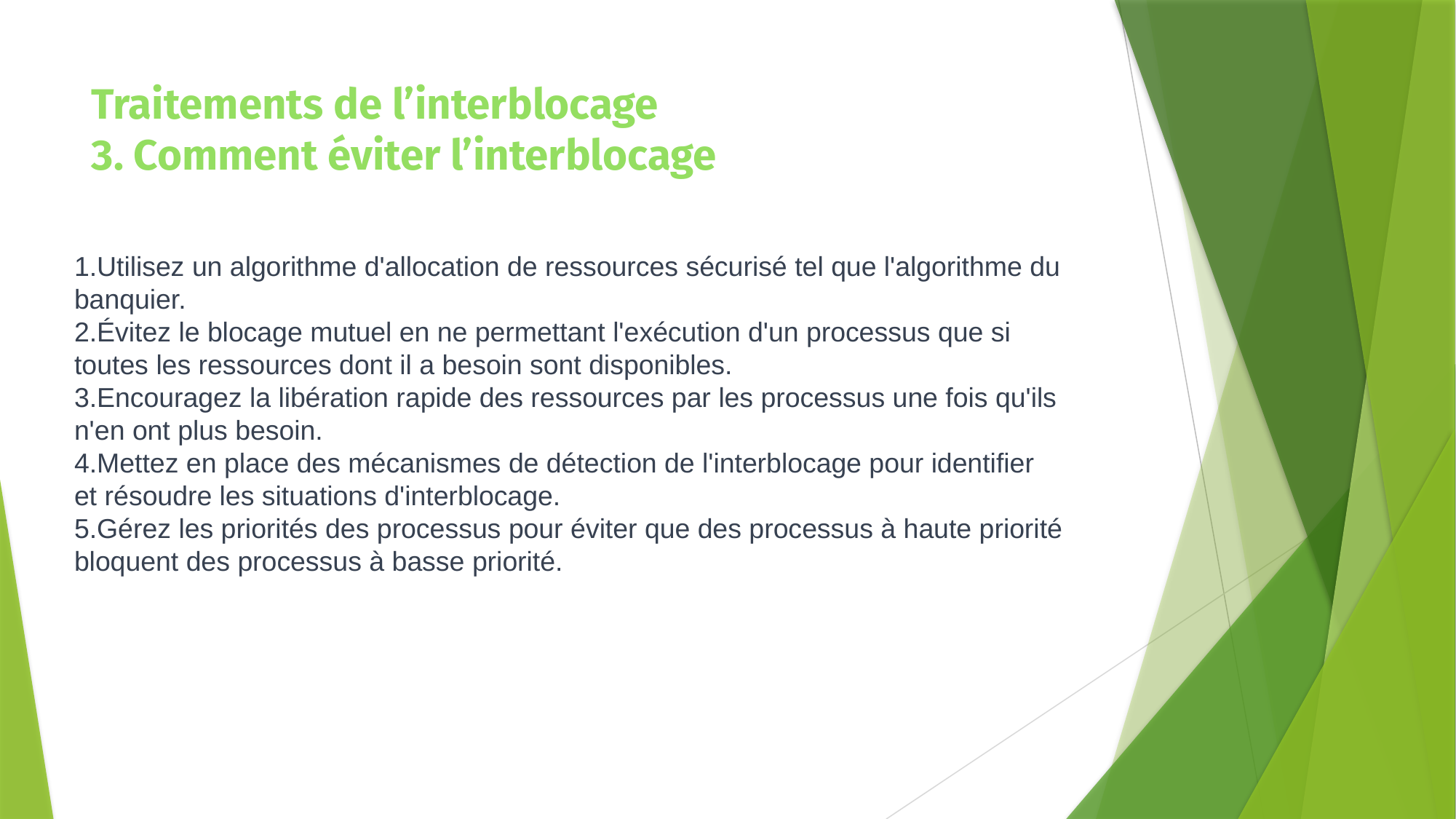

Traitements de l’interblocage
3. Comment éviter l’interblocage
#

Utilisez un algorithme d'allocation de ressources sécurisé tel que l'algorithme du banquier.
Évitez le blocage mutuel en ne permettant l'exécution d'un processus que si toutes les ressources dont il a besoin sont disponibles.
Encouragez la libération rapide des ressources par les processus une fois qu'ils n'en ont plus besoin.
Mettez en place des mécanismes de détection de l'interblocage pour identifier et résoudre les situations d'interblocage.
Gérez les priorités des processus pour éviter que des processus à haute priorité bloquent des processus à basse priorité.